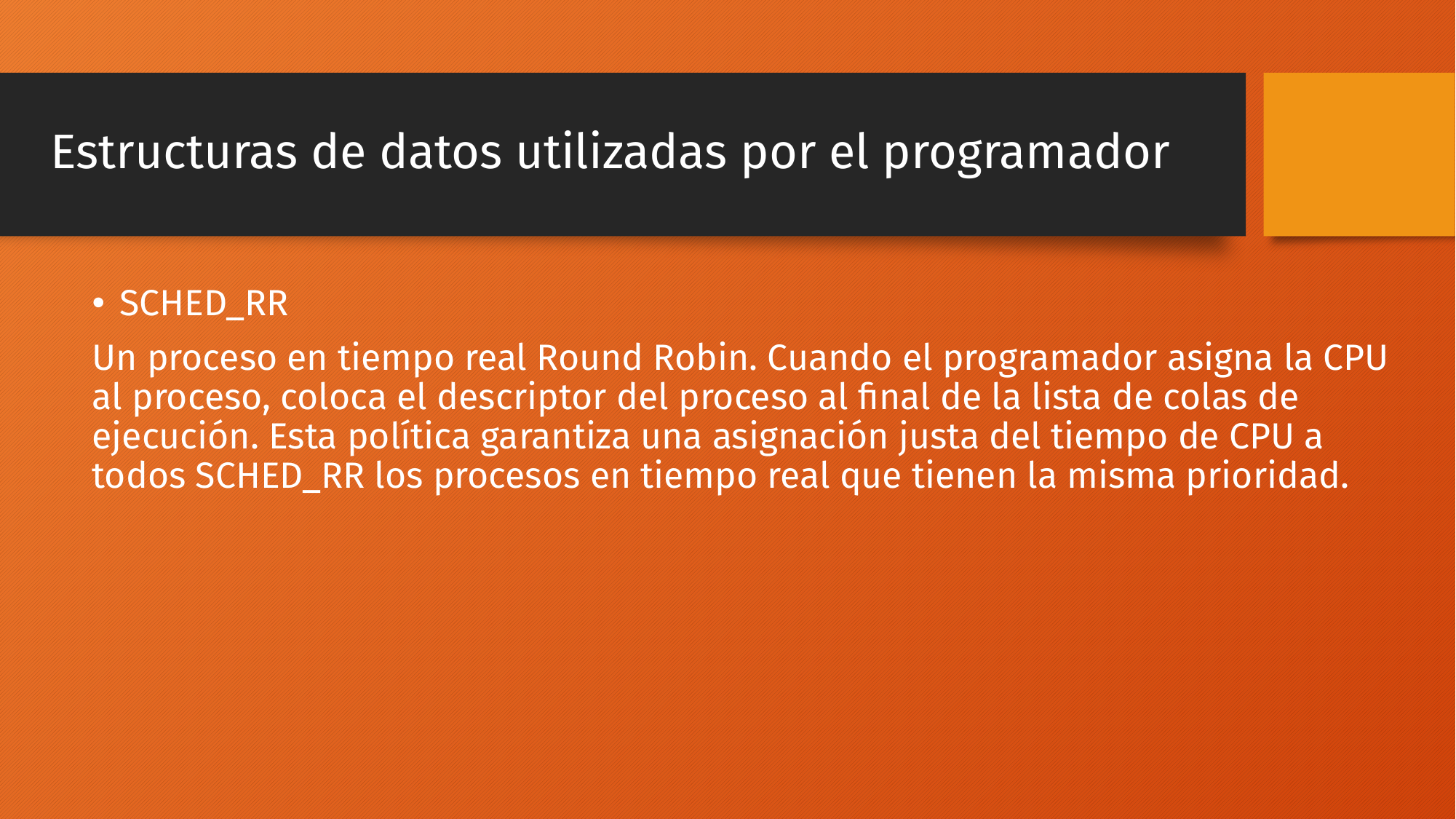

# Estructuras de datos utilizadas por el programador
SCHED_RR
Un proceso en tiempo real Round Robin. Cuando el programador asigna la CPU al proceso, coloca el descriptor del proceso al final de la lista de colas de ejecución. Esta política garantiza una asignación justa del tiempo de CPU a todos SCHED_RR los procesos en tiempo real que tienen la misma prioridad.